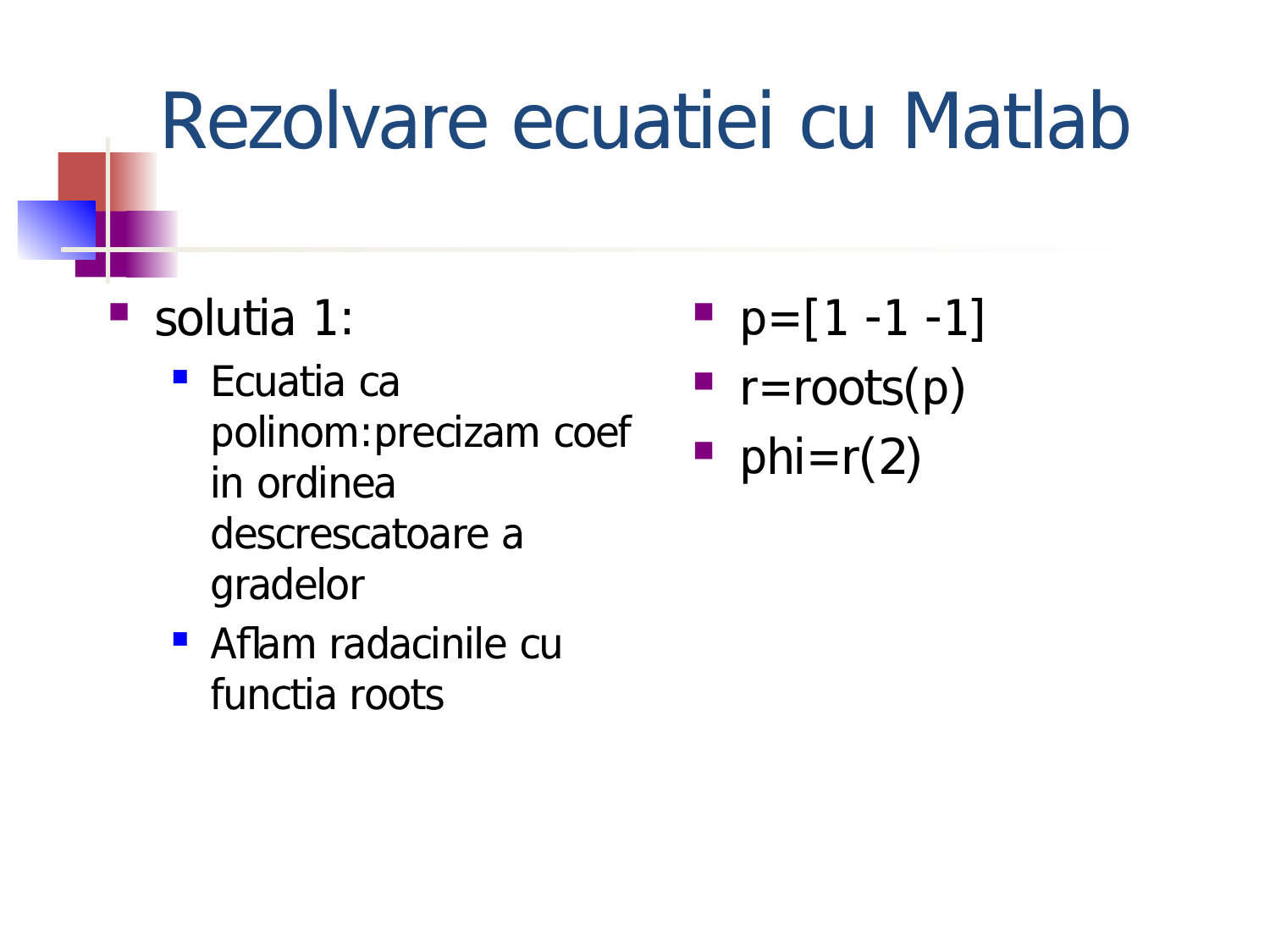

# Rezolvare ecuatiei cu Matlab
solutia 1:
Ecuatia ca polinom:precizam coef in ordinea descrescatoare a gradelor
Aflam radacinile cu functia roots

p=[1 -1 -1]
r=roots(p)
phi=r(2)